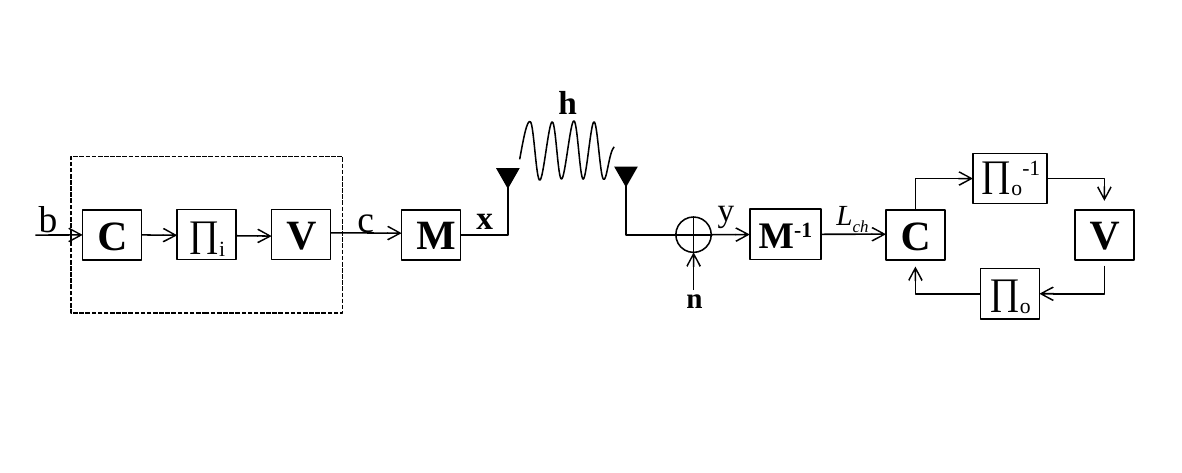

h

∏o-1

y
b
c
x
Lch
V
M
V
C
∏i
C
M-1

∏o

n